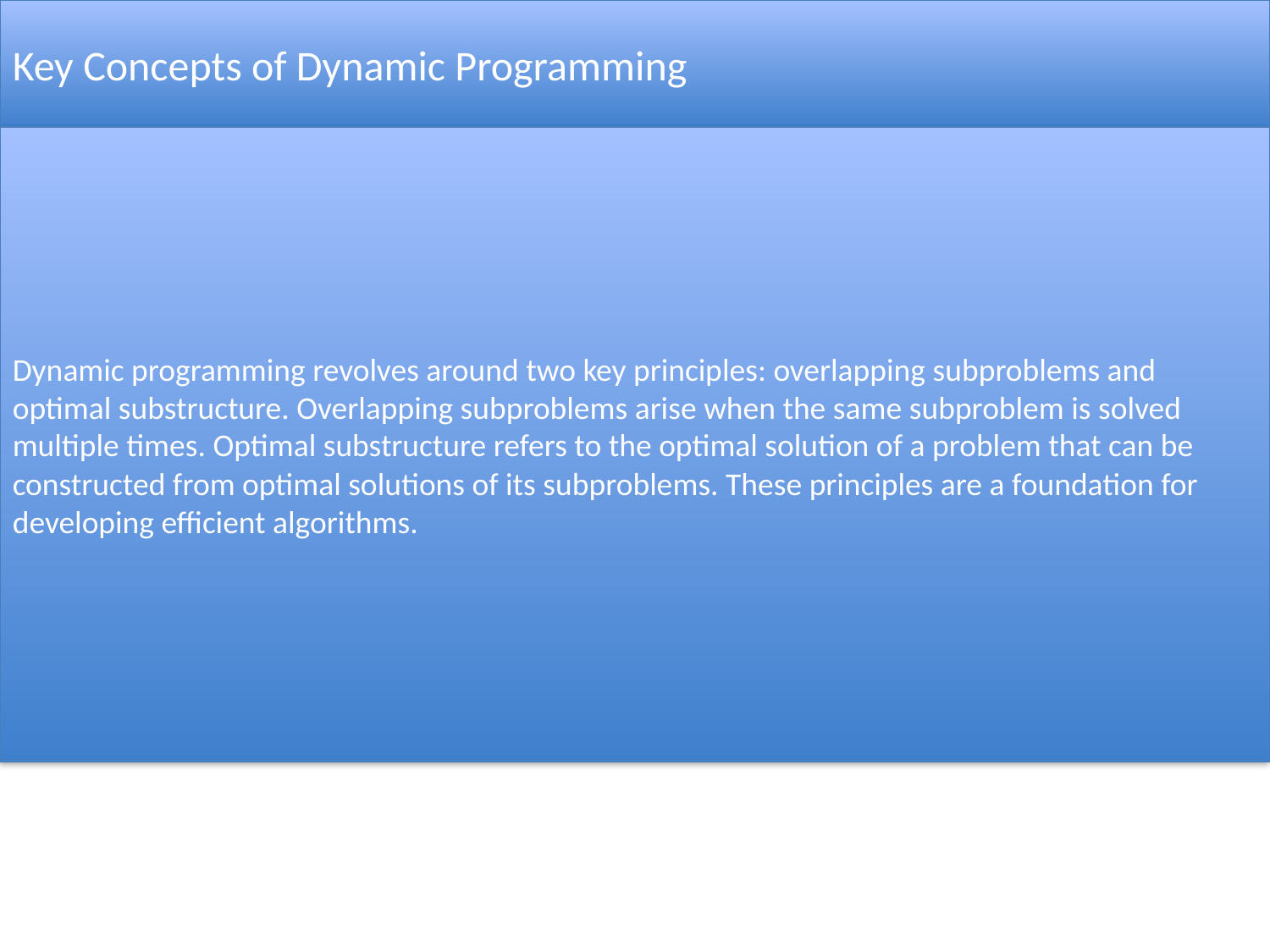

Key Concepts of Dynamic Programming
#
Dynamic programming revolves around two key principles: overlapping subproblems and optimal substructure. Overlapping subproblems arise when the same subproblem is solved multiple times. Optimal substructure refers to the optimal solution of a problem that can be constructed from optimal solutions of its subproblems. These principles are a foundation for developing efficient algorithms.